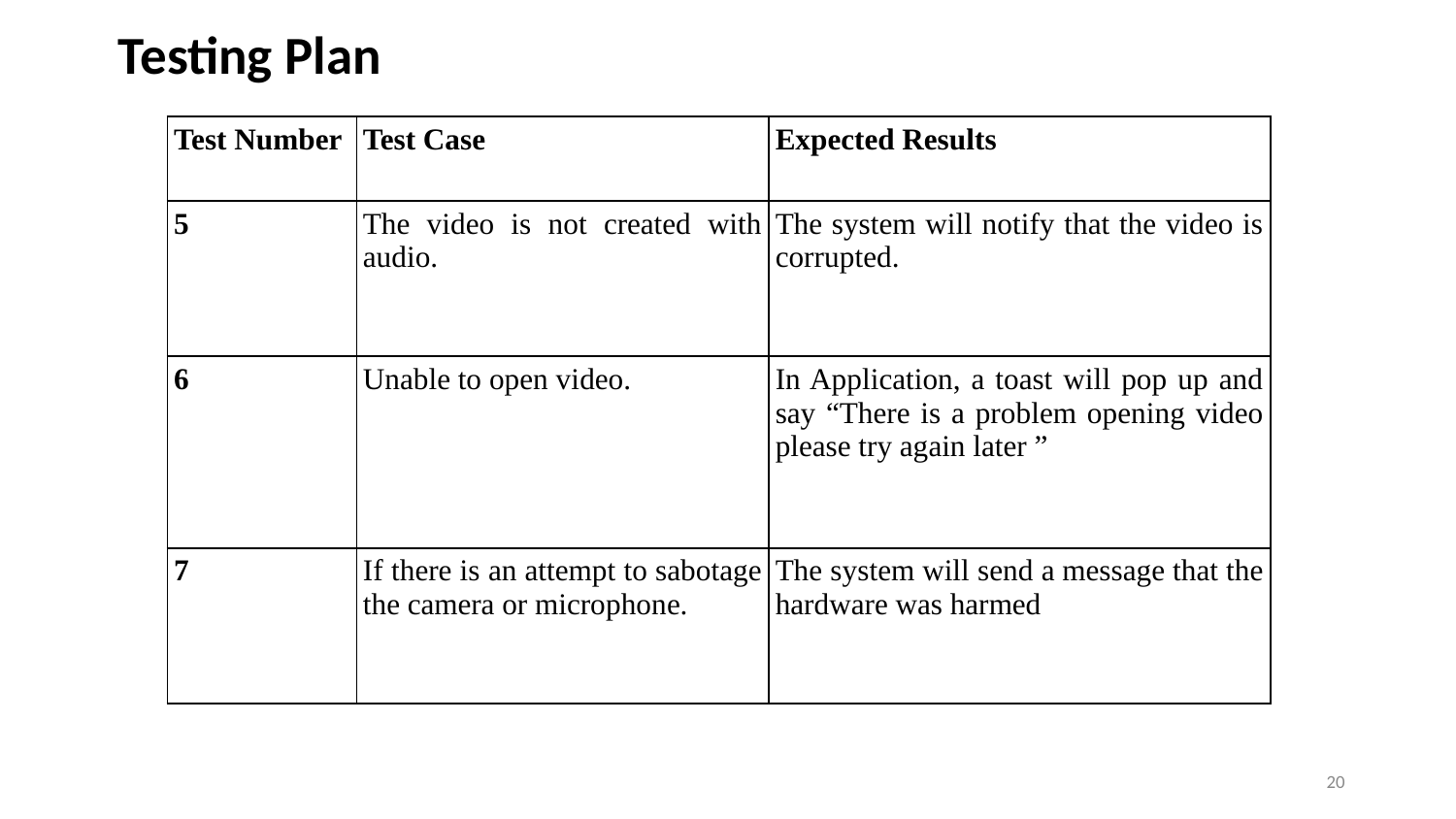

# Testing Plan
| Test Number | Test Case | Expected Results |
| --- | --- | --- |
| 5 | The video is not created with audio. | The system will notify that the video is corrupted. |
| 6 | Unable to open video. | In Application, a toast will pop up and say “There is a problem opening video please try again later ” |
| 7 | If there is an attempt to sabotage the camera or microphone. | The system will send a message that the hardware was harmed |
20